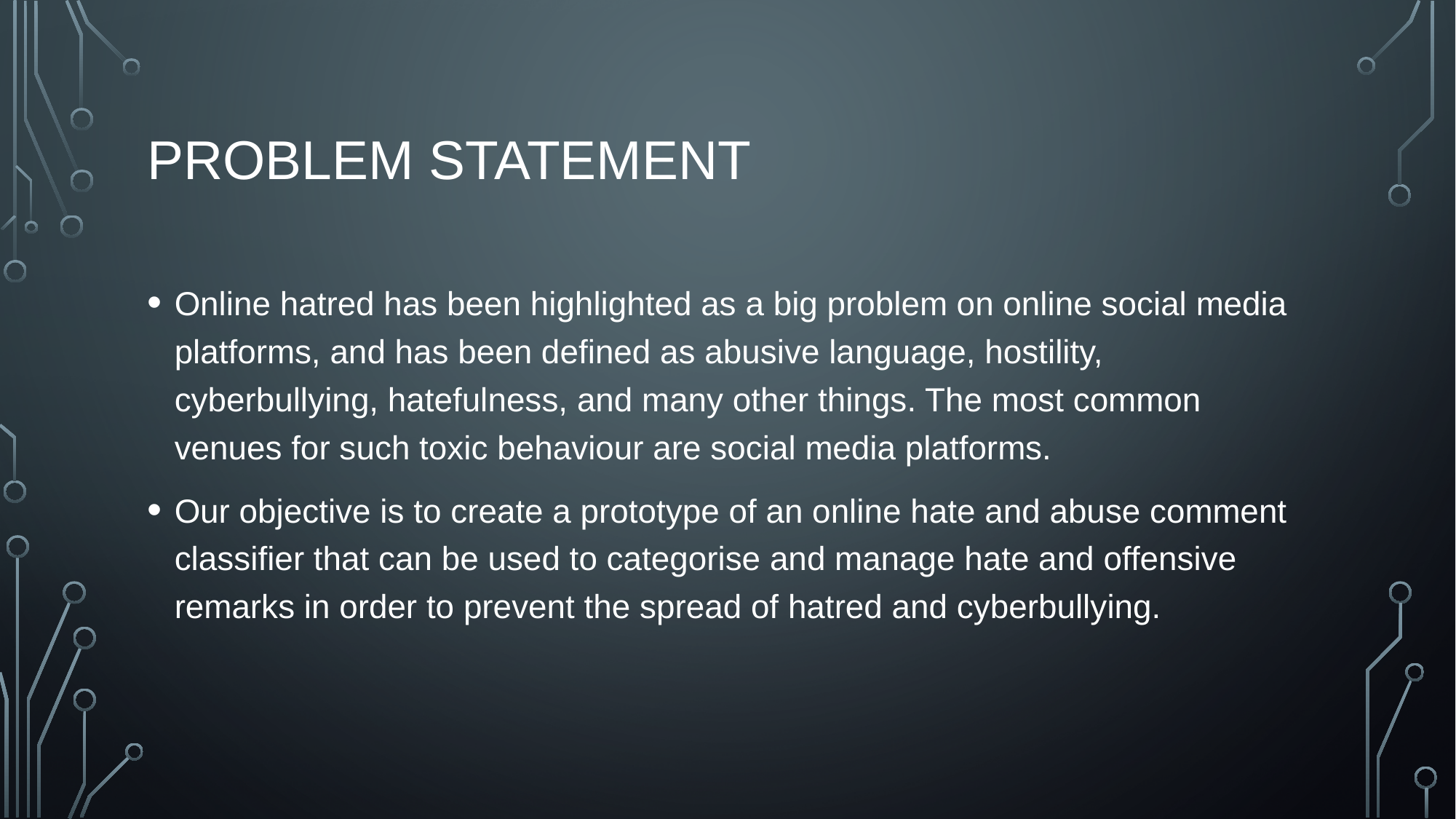

# Problem statement
Online hatred has been highlighted as a big problem on online social media platforms, and has been defined as abusive language, hostility, cyberbullying, hatefulness, and many other things. The most common venues for such toxic behaviour are social media platforms.
Our objective is to create a prototype of an online hate and abuse comment classifier that can be used to categorise and manage hate and offensive remarks in order to prevent the spread of hatred and cyberbullying.